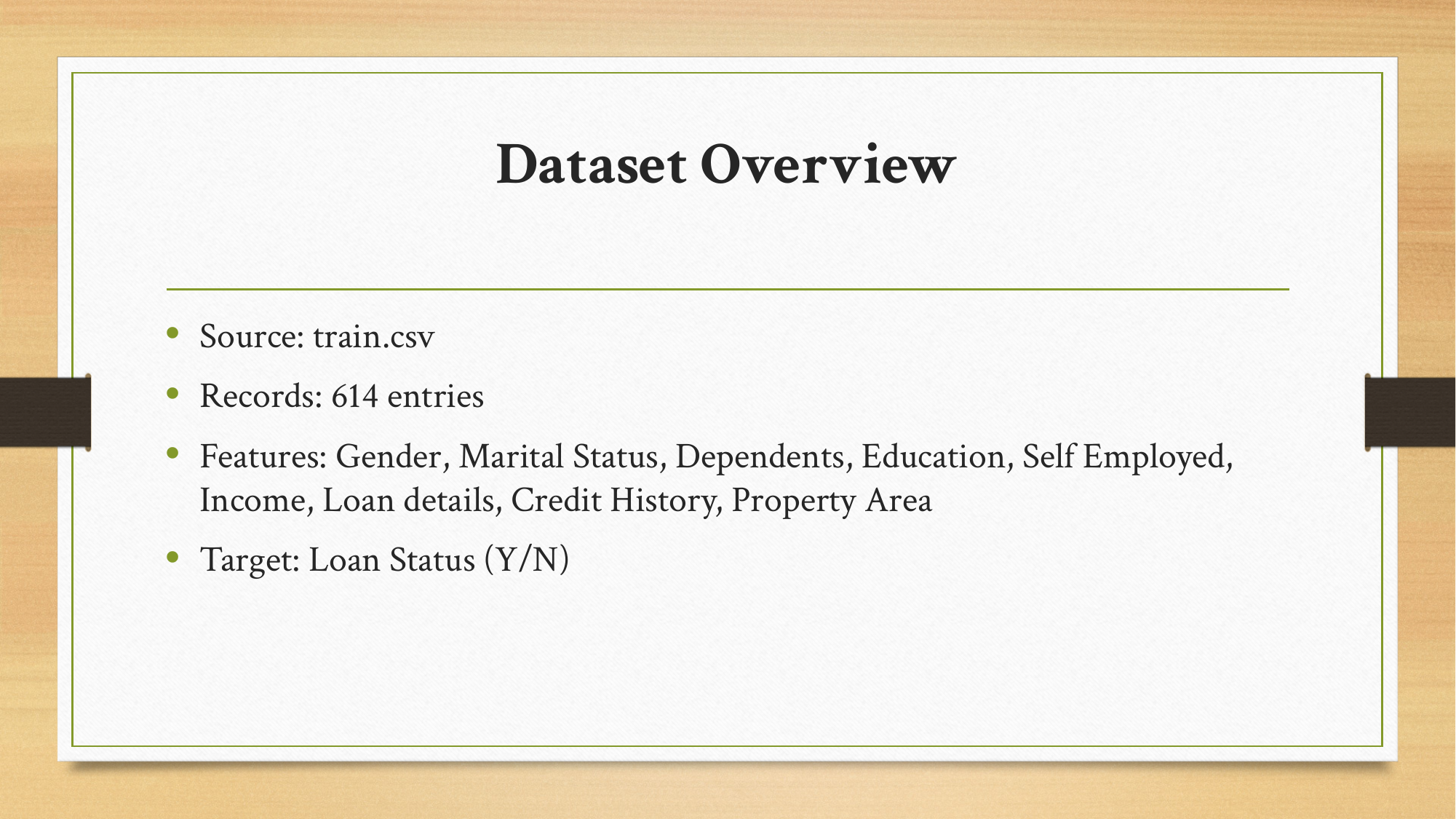

# Dataset Overview
Source: train.csv
Records: 614 entries
Features: Gender, Marital Status, Dependents, Education, Self Employed, Income, Loan details, Credit History, Property Area
Target: Loan Status (Y/N)